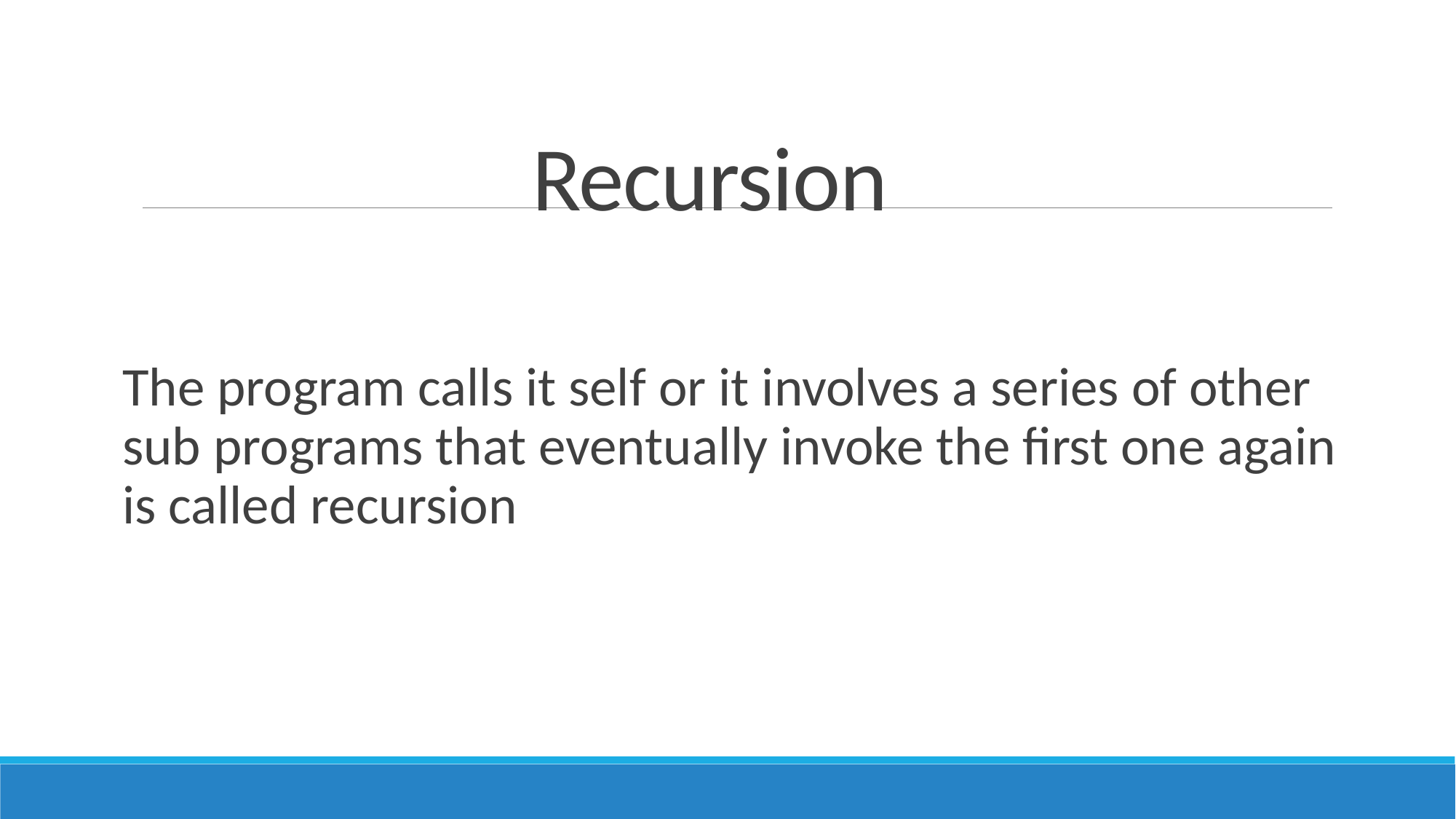

# Recursion
The program calls it self or it involves a series of other sub programs that eventually invoke the first one again is called recursion